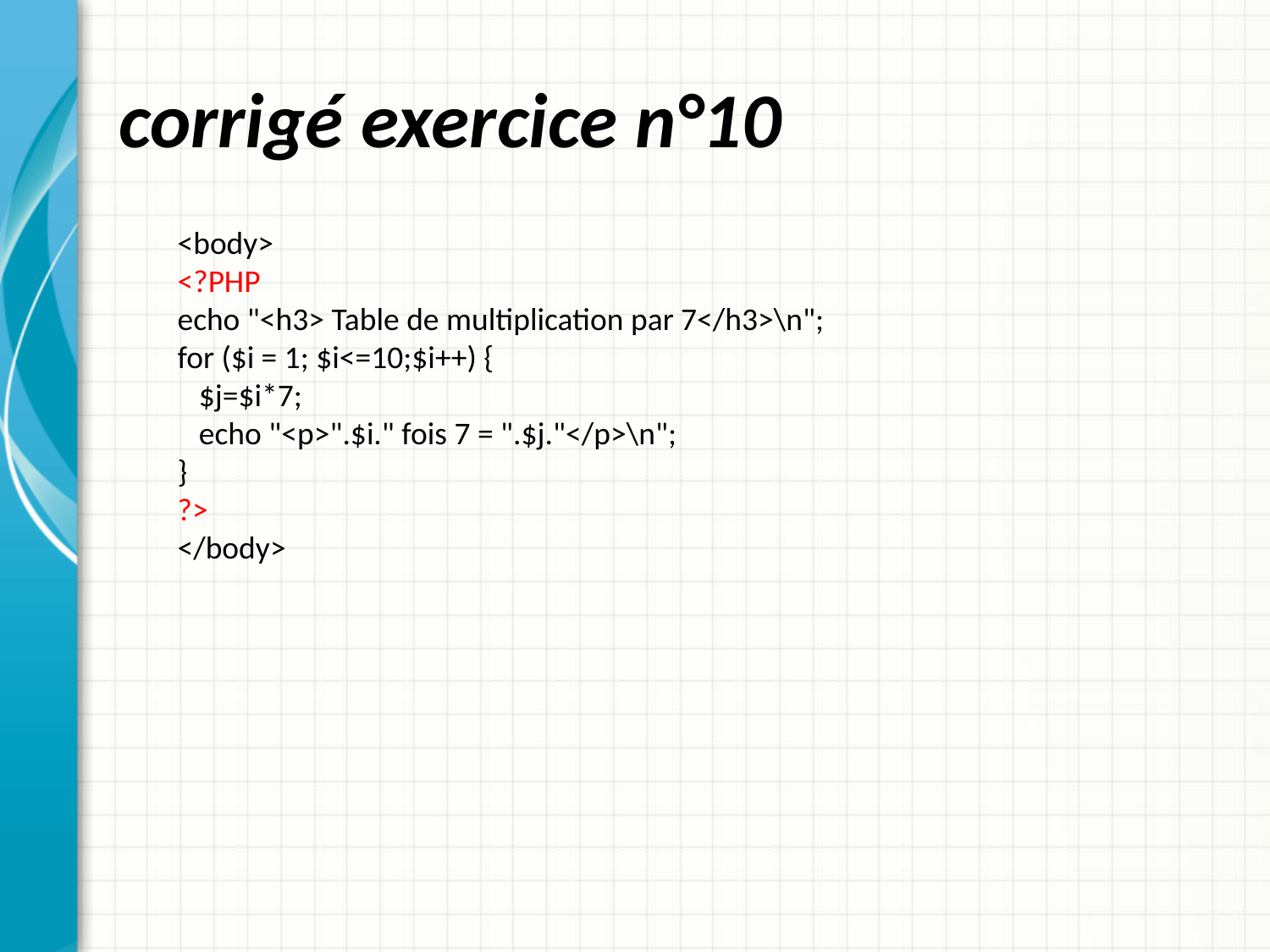

# corrigé exercice n°10
<body>
<?PHP
echo "<h3> Table de multiplication par 7</h3>\n";
for ($i = 1; $i<=10;$i++) {
   $j=$i*7;
   echo "<p>".$i." fois 7 = ".$j."</p>\n";
}
?>
</body>